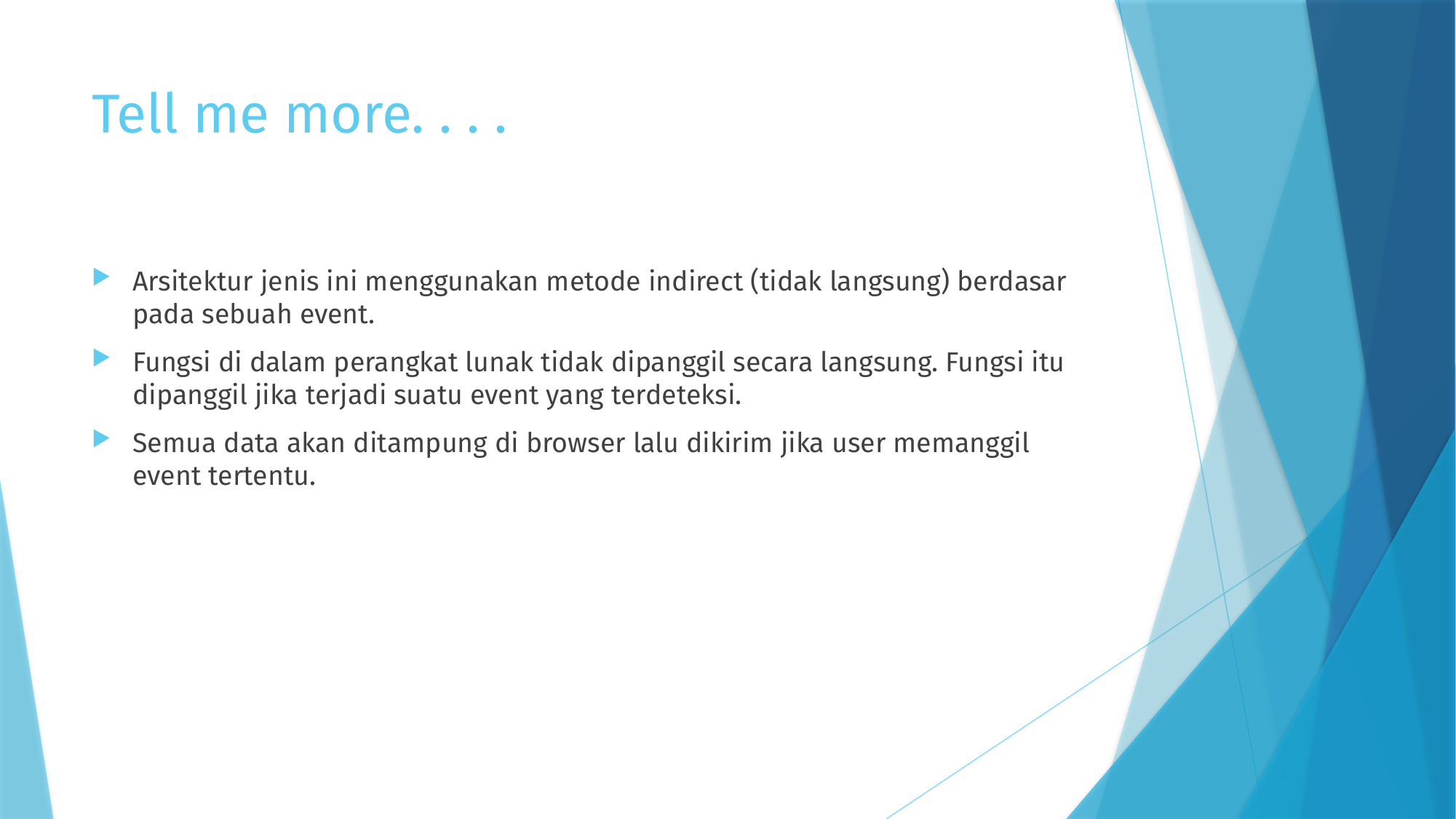

# Tell me more. . . .
Arsitektur jenis ini menggunakan metode indirect (tidak langsung) berdasar pada sebuah event.
Fungsi di dalam perangkat lunak tidak dipanggil secara langsung. Fungsi itu dipanggil jika terjadi suatu event yang terdeteksi.
Semua data akan ditampung di browser lalu dikirim jika user memanggil event tertentu.